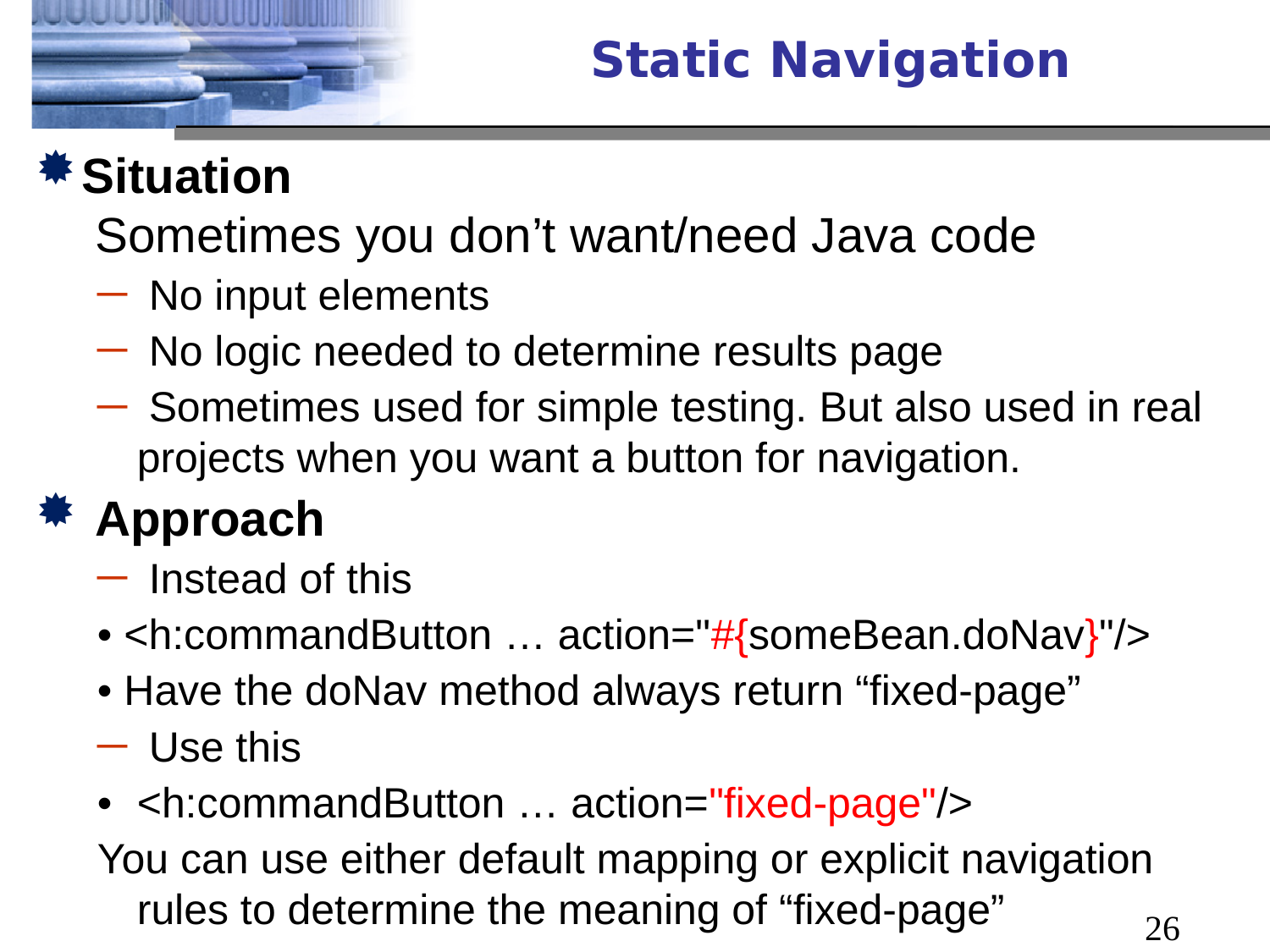

# Static Navigation
Situation
 Sometimes you don’t want/need Java code
 No input elements
 No logic needed to determine results page
 Sometimes used for simple testing. But also used in real projects when you want a button for navigation.
 Approach
 Instead of this
• <h:commandButton … action="#{someBean.doNav}"/>
• Have the doNav method always return “fixed-page”
 Use this
• 	<h:commandButton … action="fixed-page"/>
You can use either default mapping or explicit navigation rules to determine the meaning of “fixed-page”